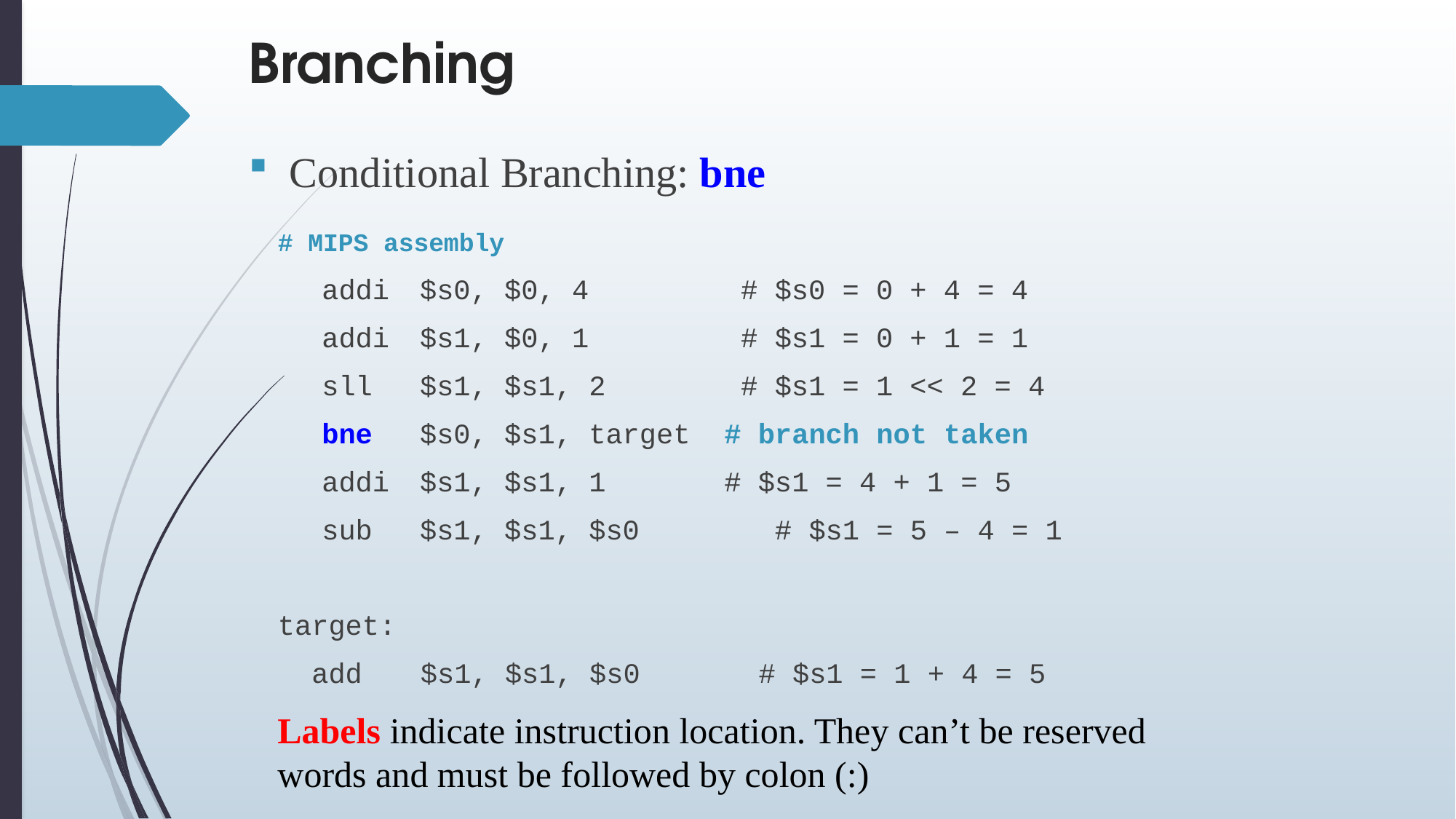

# Branching
Conditional Branching: bne

# MIPS assembly
 addi 	$s0, $0, 4         # $s0 = 0 + 4 = 4
 addi 	$s1, $0, 1         # $s1 = 0 + 1 = 1
 sll  	$s1, $s1, 2        # $s1 = 1 << 2 = 4
 bne  	$s0, $s1, target	# branch not taken
 addi 	$s1, $s1, 1      	# $s1 = 4 + 1 = 5
 sub  	$s1, $s1, $s0  	   # $s1 = 5 – 4 = 1

target:
  add  	$s1, $s1, $s0  	  # $s1 = 1 + 4 = 5
Labels indicate instruction location. They can’t be reserved words and must be followed by colon (:)